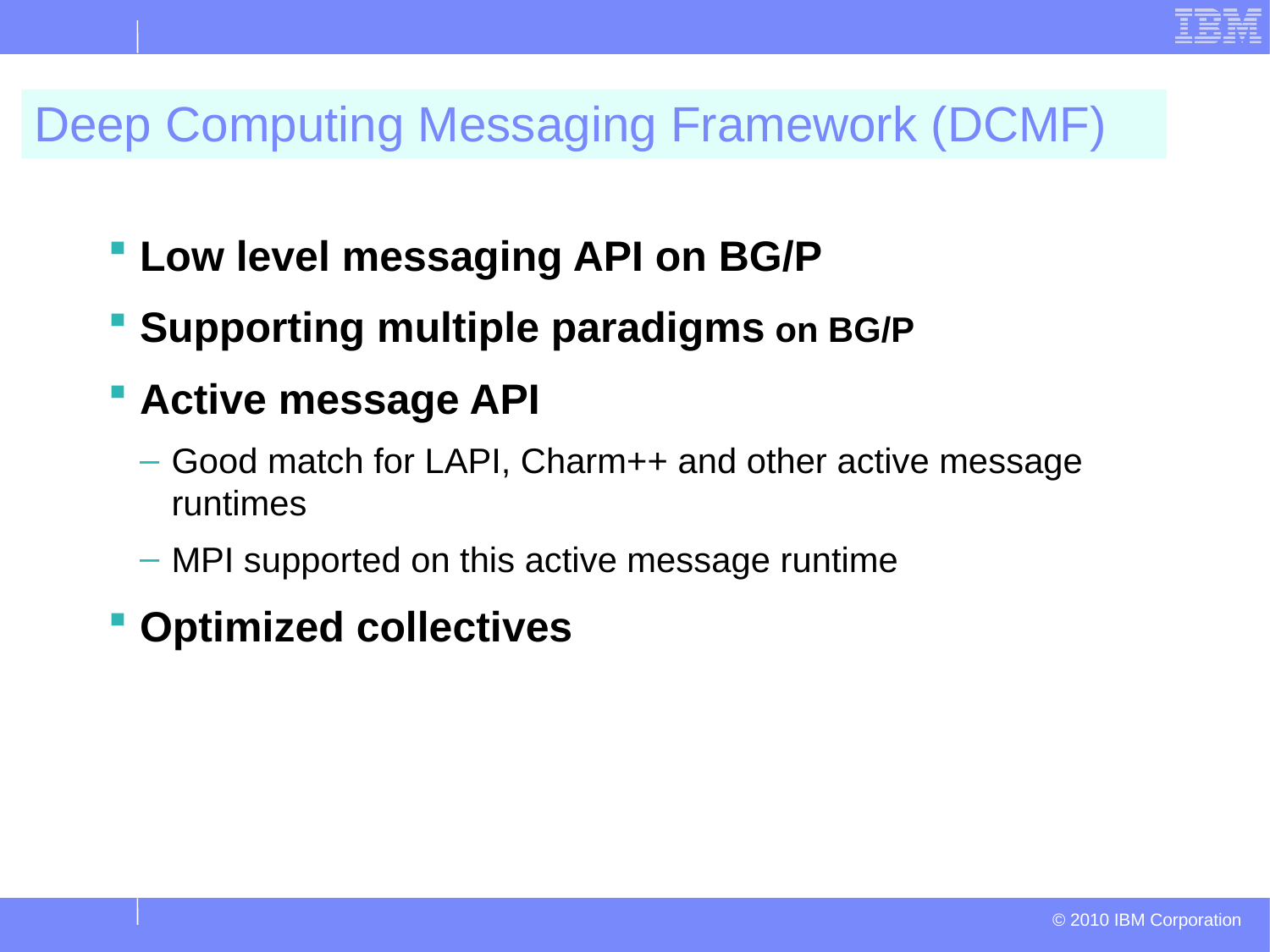

# Deep Computing Messaging Framework (DCMF)
Low level messaging API on BG/P
Supporting multiple paradigms on BG/P
Active message API
Good match for LAPI, Charm++ and other active message runtimes
MPI supported on this active message runtime
Optimized collectives